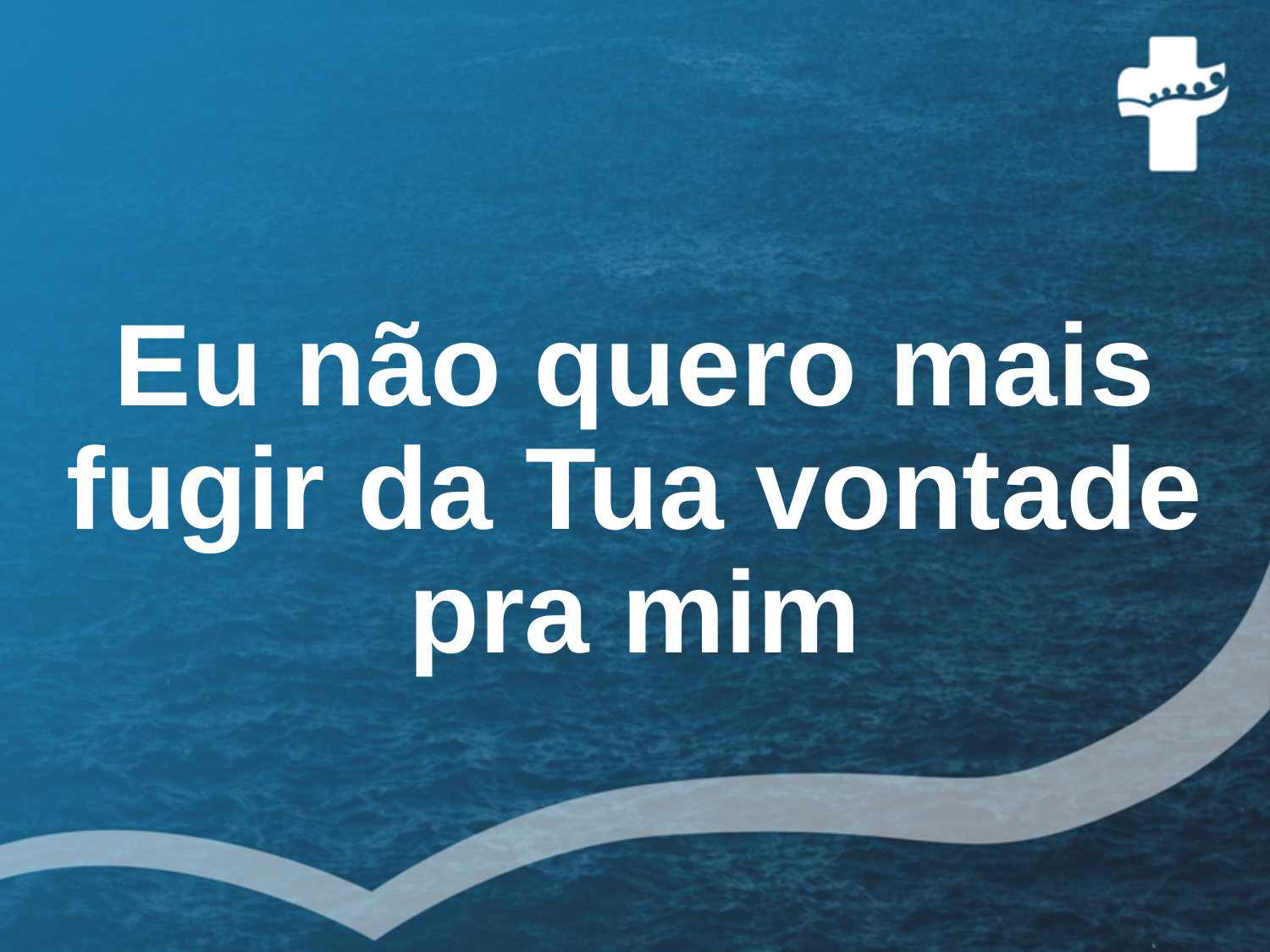

Eu não quero mais fugir da Tua vontade pra mim